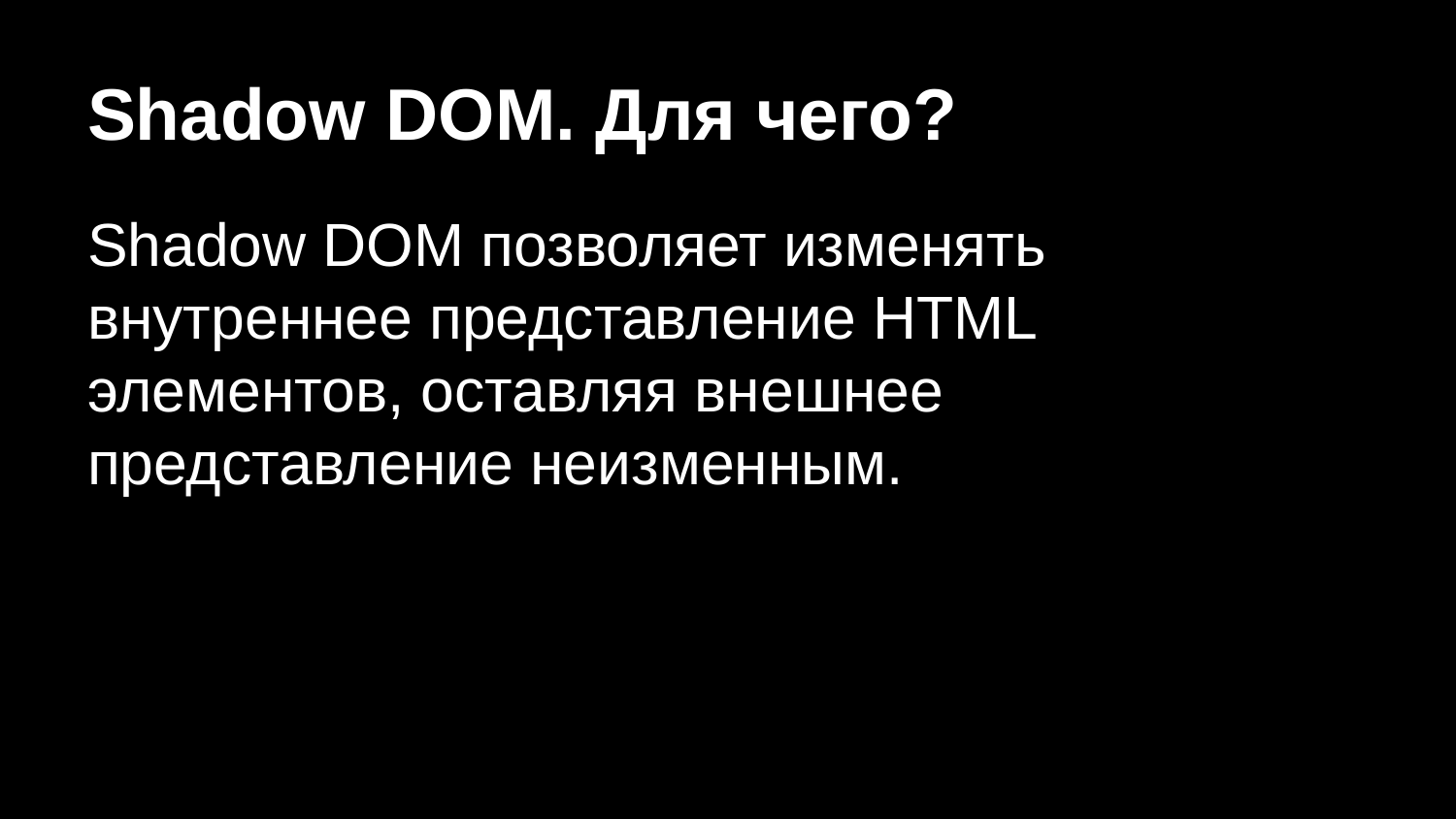

# Shadow DOM. Для чего?
Shadow DOM позволяет изменять внутреннее представление HTML элементов, оставляя внешнее представление неизменным.